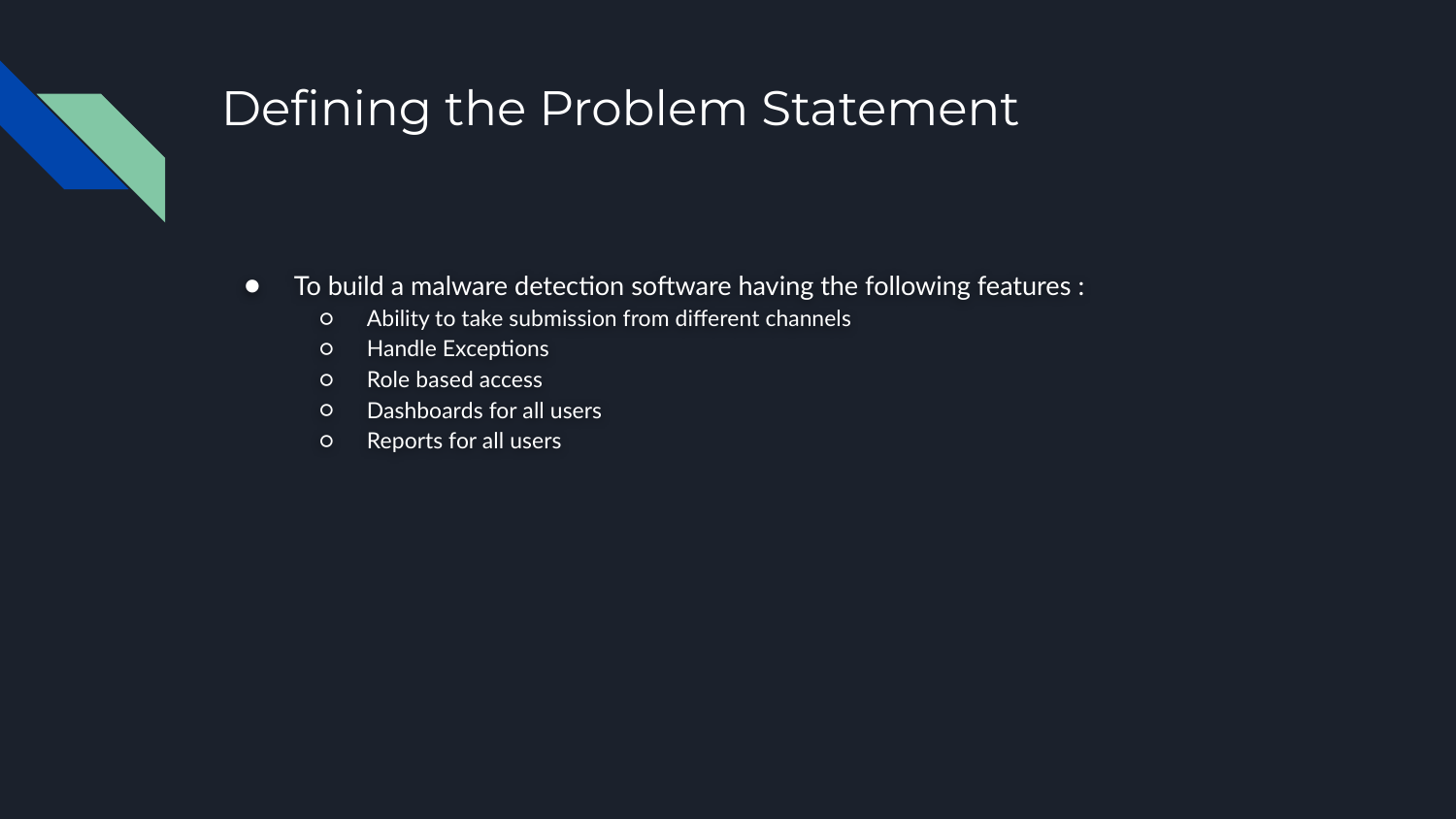

# Defining the Problem Statement
To build a malware detection software having the following features :
Ability to take submission from different channels
Handle Exceptions
Role based access
Dashboards for all users
Reports for all users